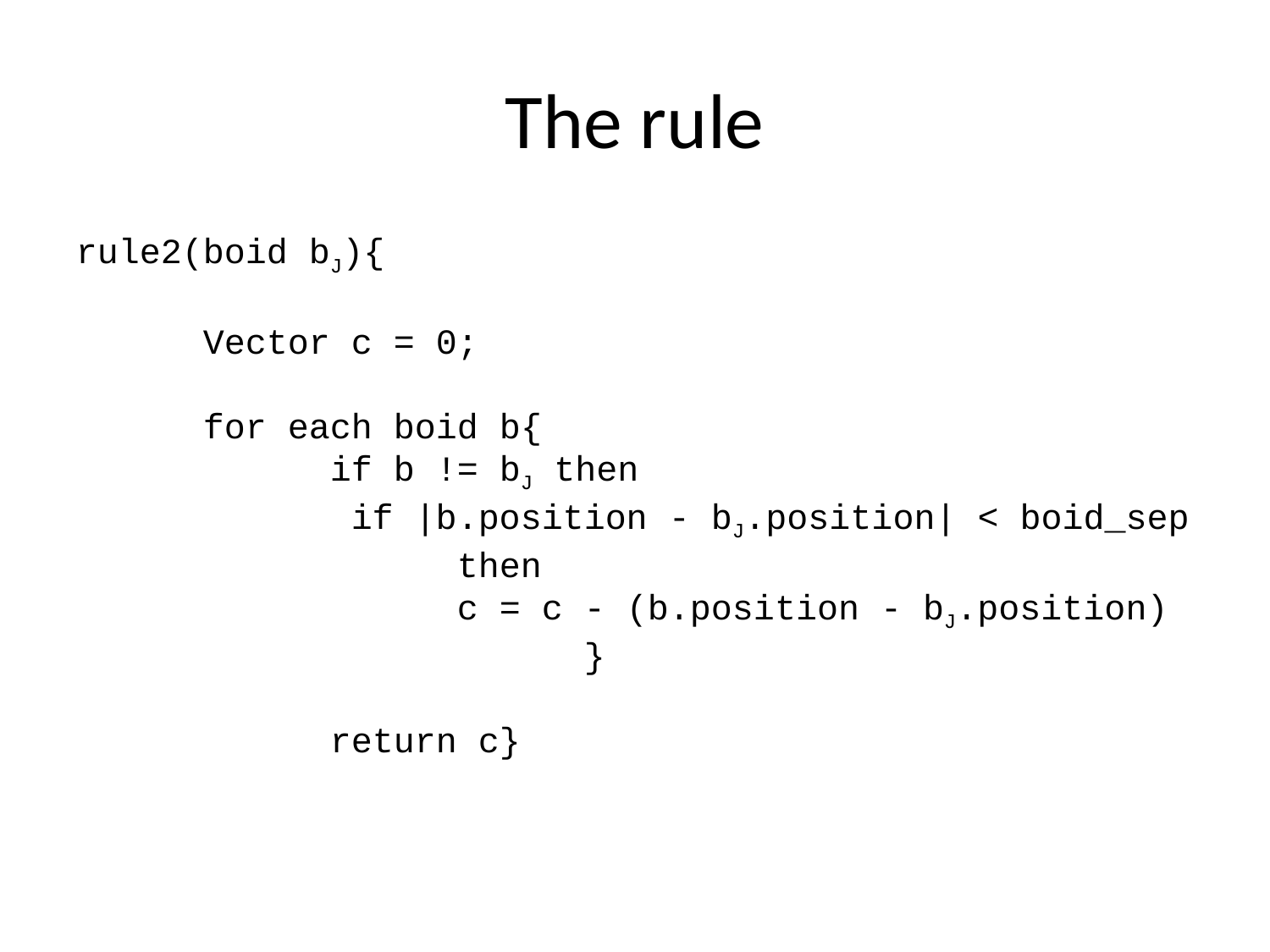

The rule
rule2(boid bJ){

	Vector c = 0;

	for each boid b{
		if b != bJ then
		 if |b.position - bJ.position| < boid_sep 			then
			c = c - (b.position - bJ.position)
				}

		return c}